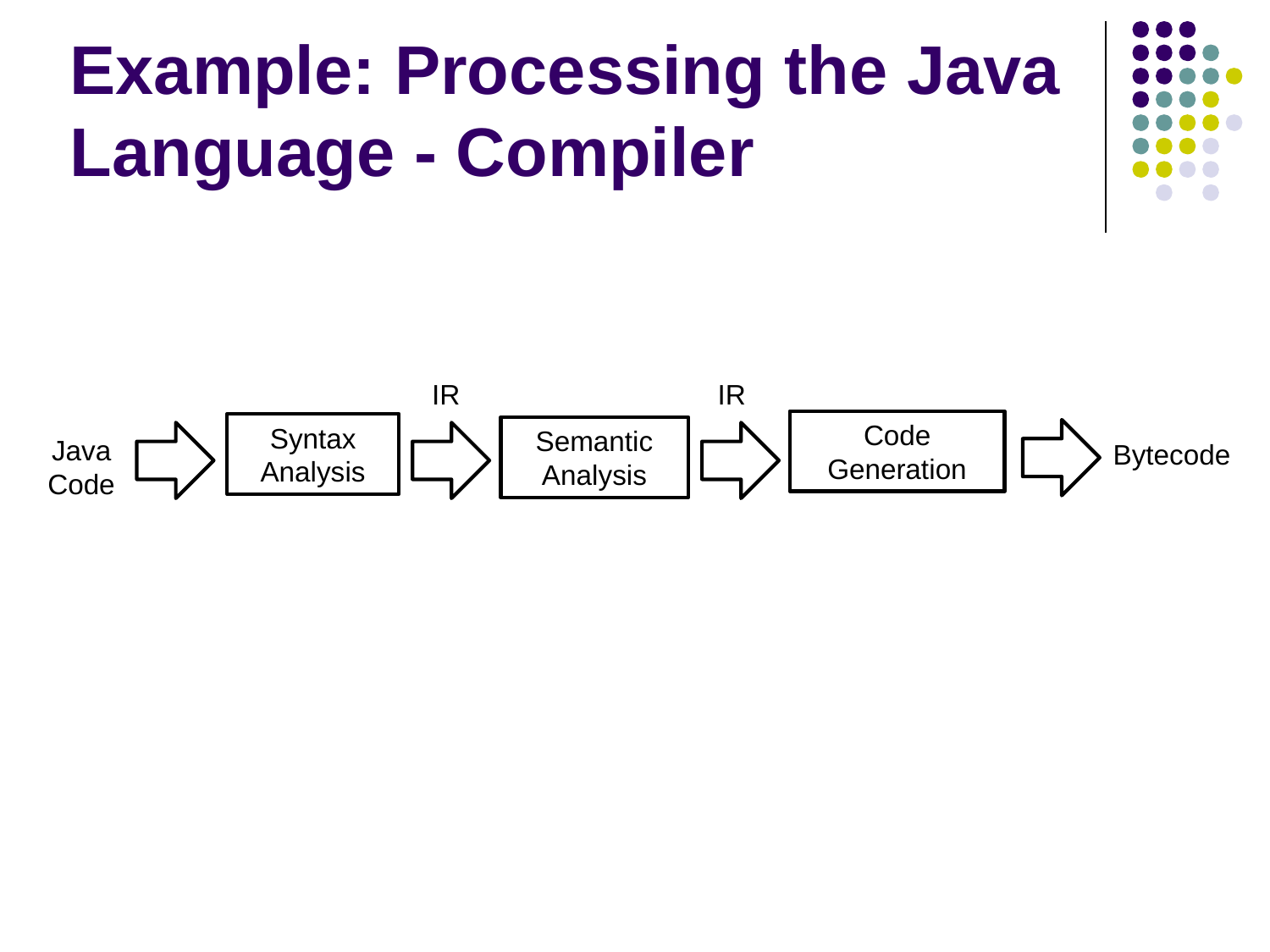

# Example: Processing the Java Language - Compiler
IR
IR
Code
Generation
Syntax
Analysis
Semantic
Analysis

Java
Code
Bytecode